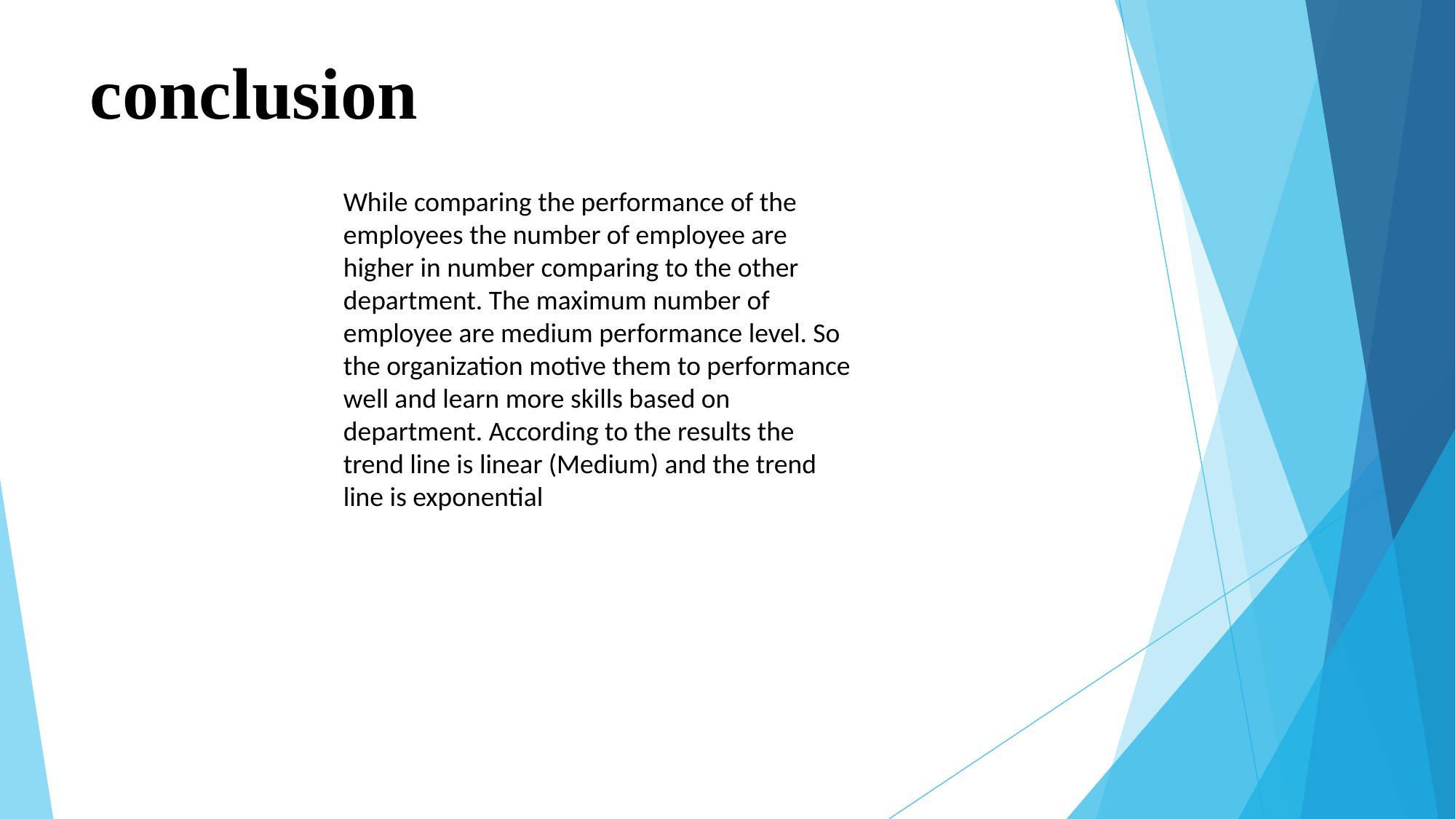

# conclusion
While comparing the performance of the employees the number of employee are higher in number comparing to the other department. The maximum number of employee are medium performance level. So the organization motive them to performance well and learn more skills based on department. According to the results the trend line is linear (Medium) and the trend line is exponential